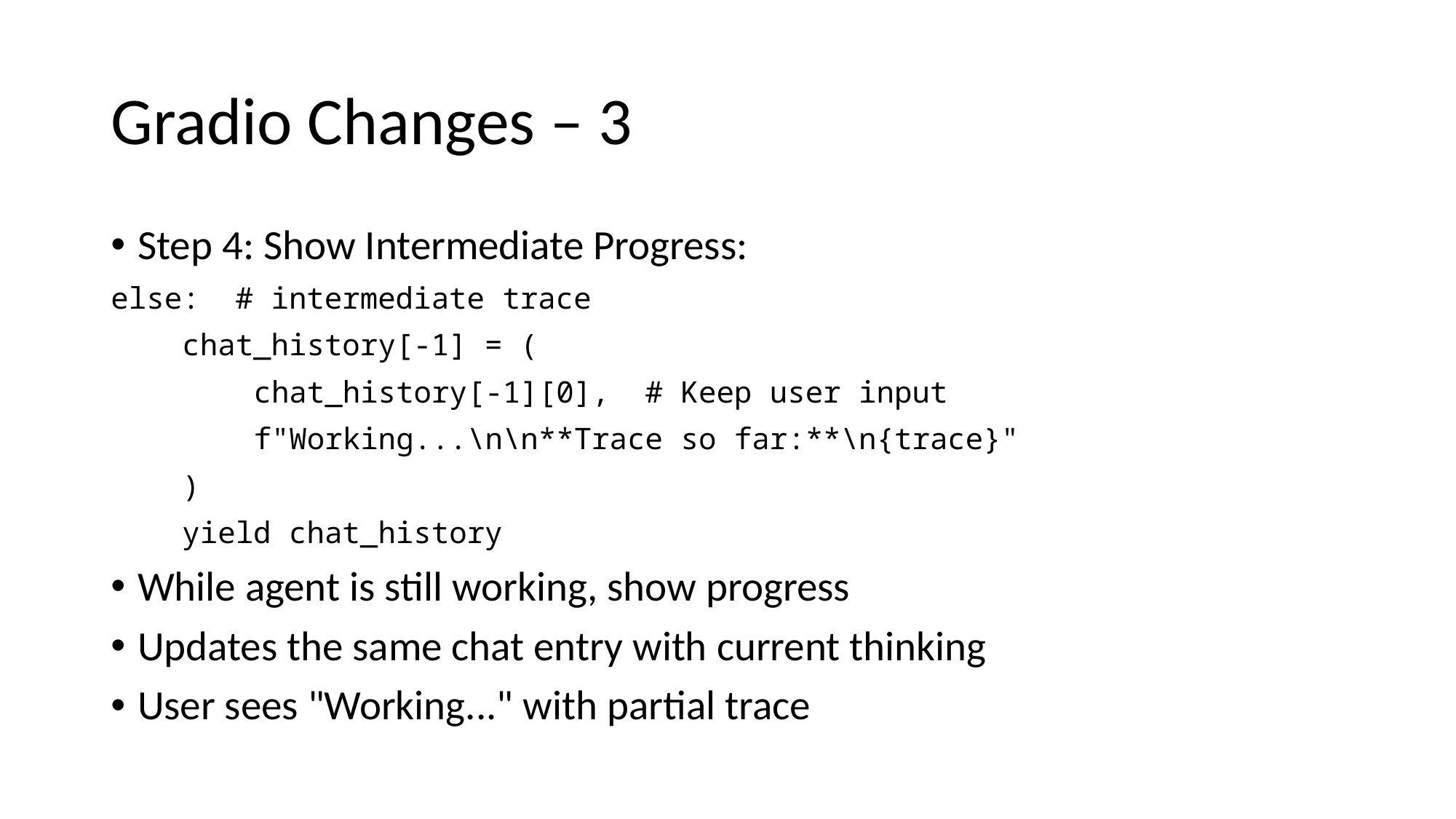

# Gradio Changes – 3
Step 4: Show Intermediate Progress:
else:  # intermediate trace
    chat_history[-1] = (
        chat_history[-1][0],  # Keep user input
        f"Working...\n\n**Trace so far:**\n{trace}"
    )
    yield chat_history
While agent is still working, show progress
Updates the same chat entry with current thinking
User sees "Working..." with partial trace